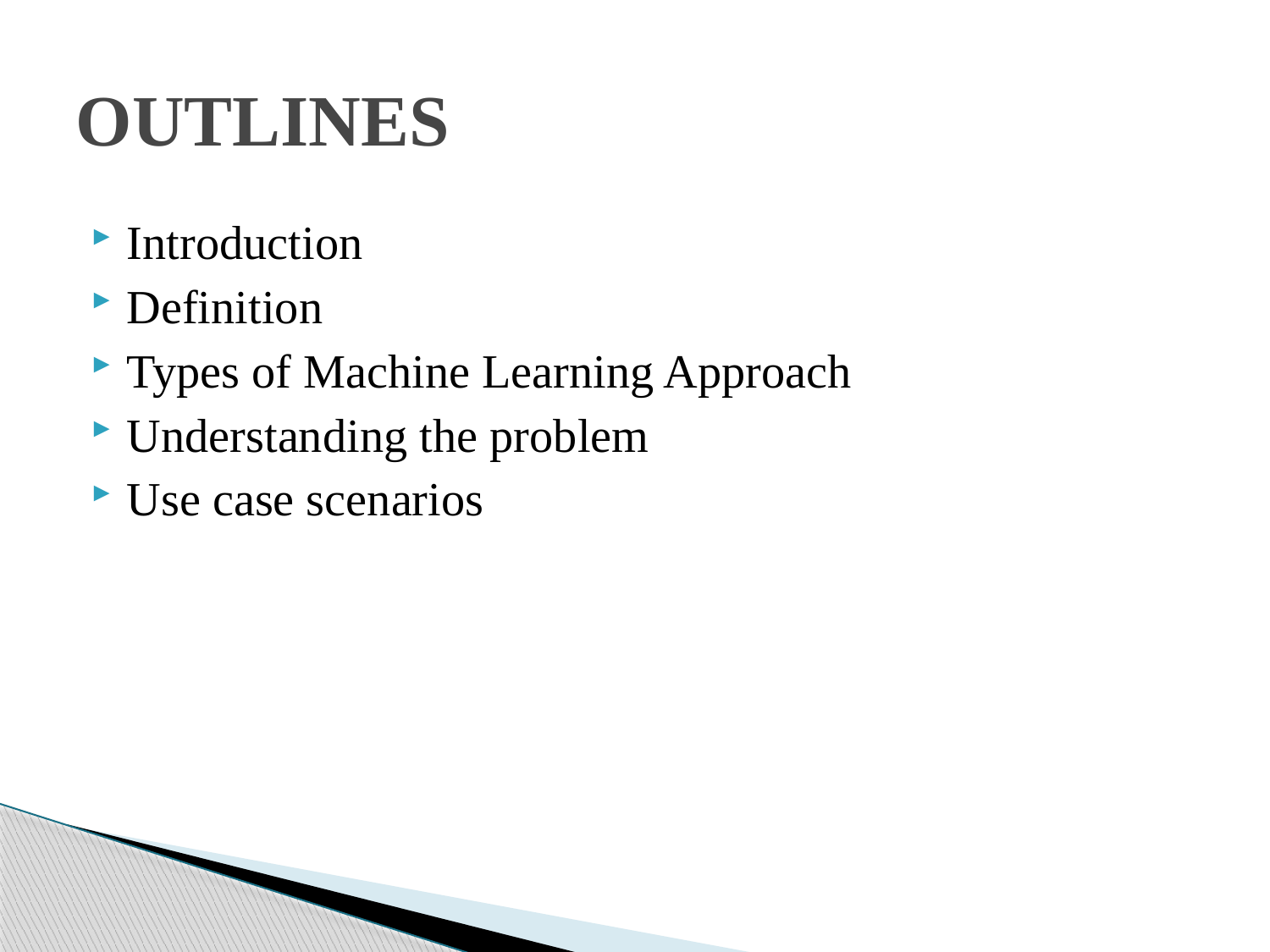

# OUTLINES
Introduction
Definition
Types of Machine Learning Approach
Understanding the problem
Use case scenarios